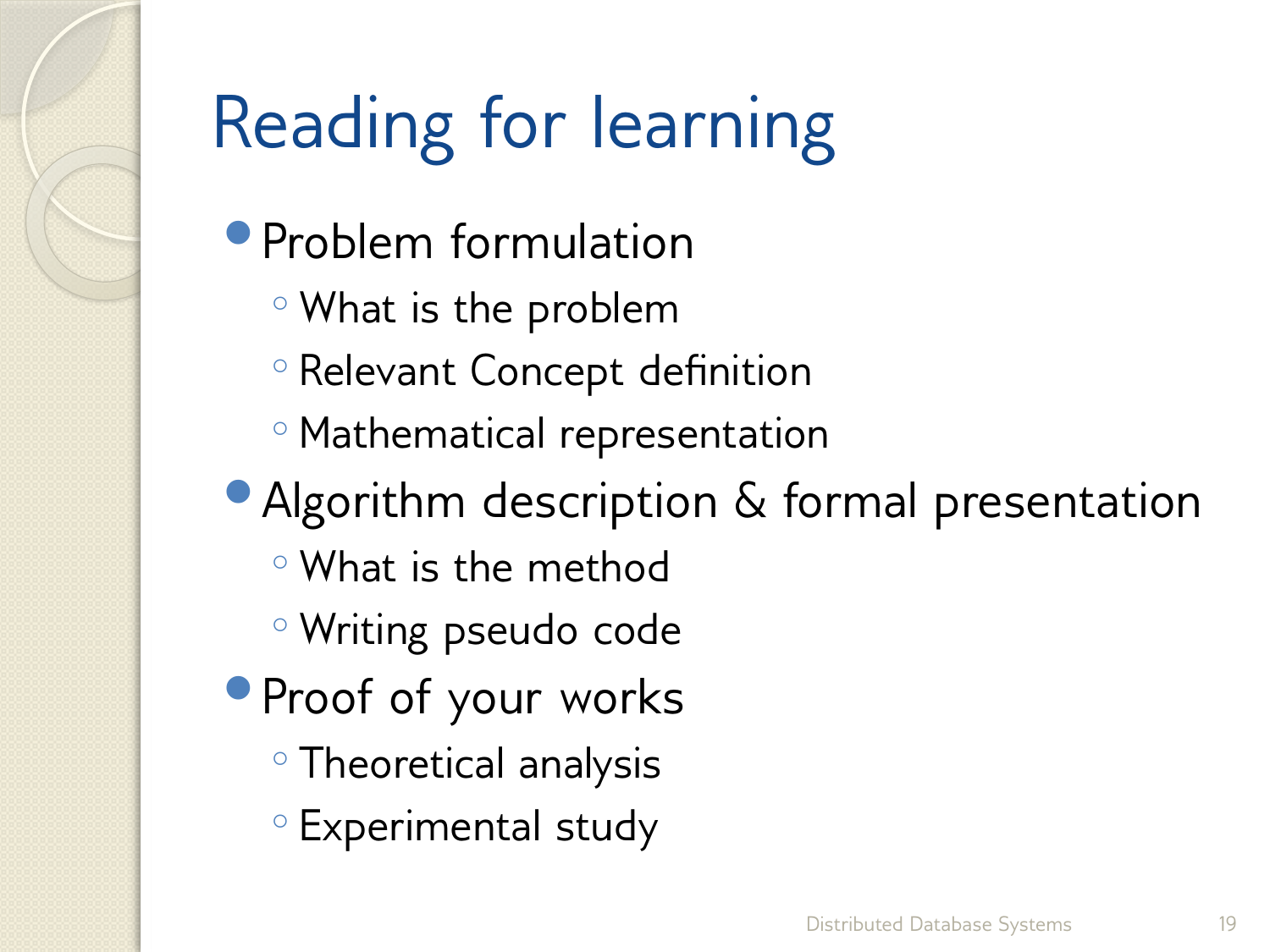

# Reading for learning
Problem formulation
What is the problem
Relevant Concept definition
Mathematical representation
Algorithm description & formal presentation
What is the method
Writing pseudo code
Proof of your works
Theoretical analysis
Experimental study

Distributed Database Systems
19